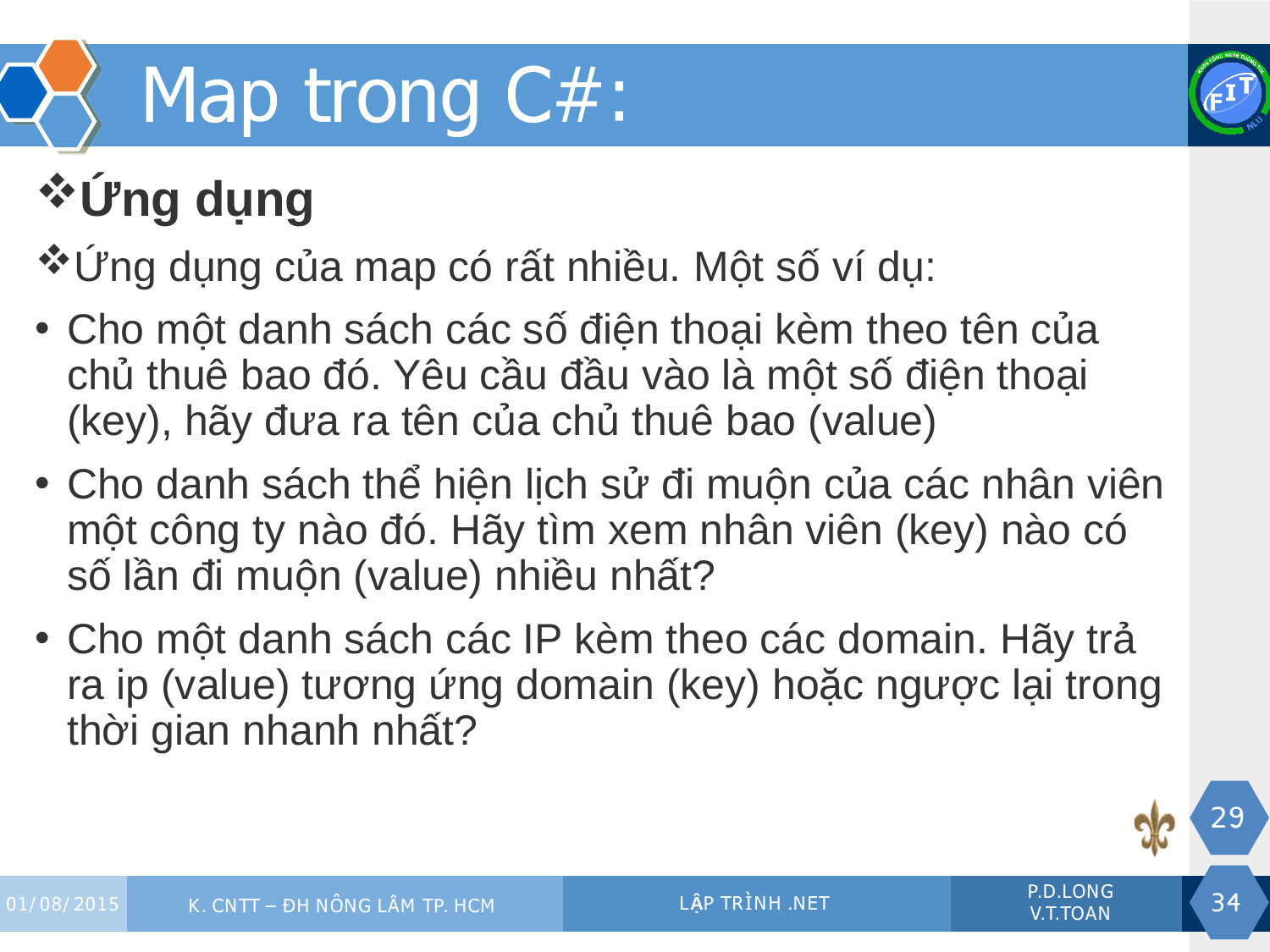

# Map trong C#:
Ứng dụng
Ứng dụng của map có rất nhiều. Một số ví dụ:
Cho một danh sách các số điện thoại kèm theo tên của chủ thuê bao đó. Yêu cầu đầu vào là một số điện thoại (key), hãy đưa ra tên của chủ thuê bao (value)
Cho danh sách thể hiện lịch sử đi muộn của các nhân viên một công ty nào đó. Hãy tìm xem nhân viên (key) nào có số lần đi muộn (value) nhiều nhất?
Cho một danh sách các IP kèm theo các domain. Hãy trả ra ip (value) tương ứng domain (key) hoặc ngược lại trong thời gian nhanh nhất?

29
01/08/2015
K. CNTT – ĐH NÔNG LÂM TP. HCM